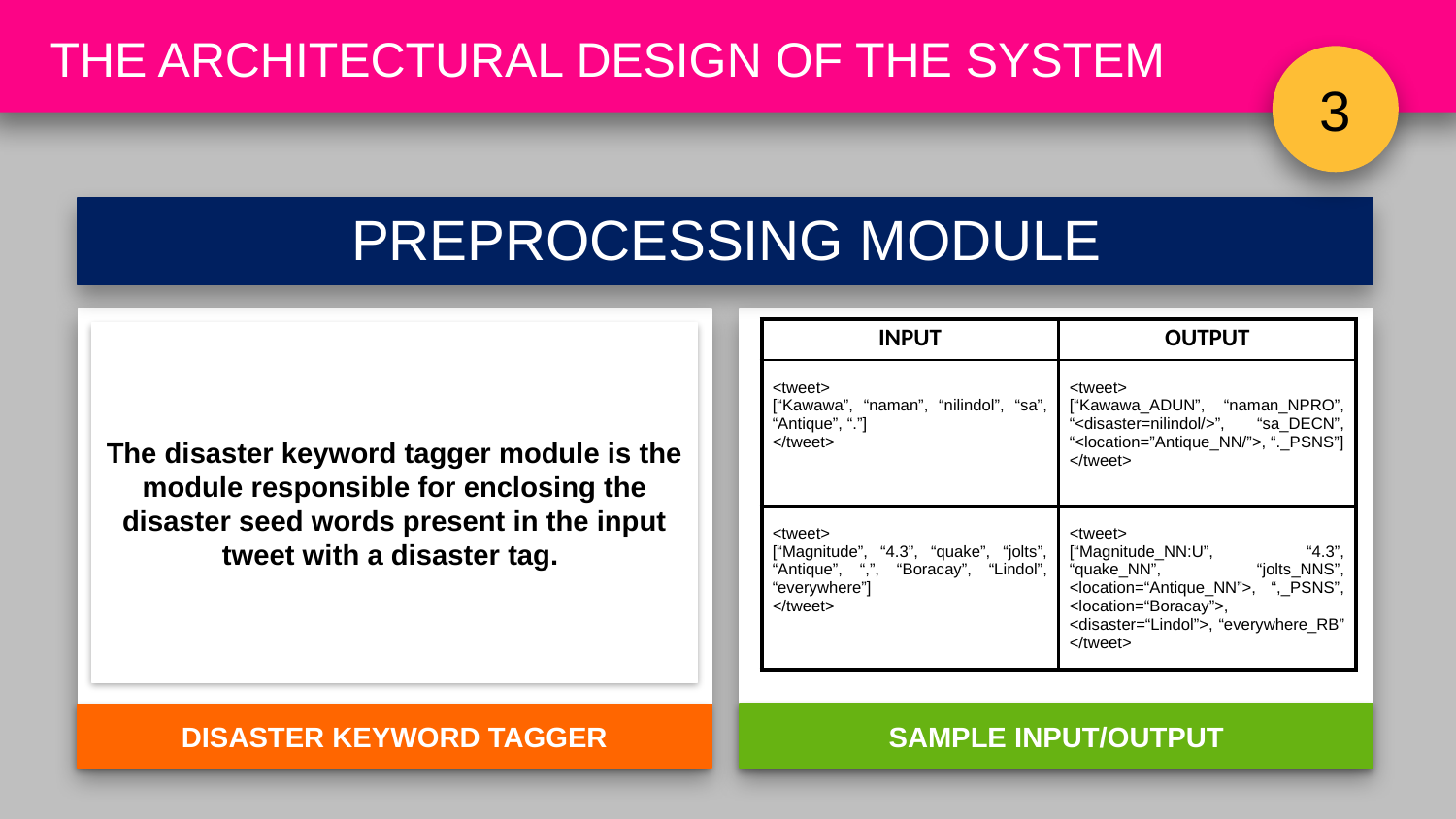

THE ARCHITECTURAL DESIGN OF THE SYSTEM
3

PREPROCESSING MODULE

The disaster keyword tagger module is the module responsible for enclosing the disaster seed words present in the input tweet with a disaster tag.
DISASTER KEYWORD TAGGER

SAMPLE INPUT/OUTPUT
| INPUT | OUTPUT |
| --- | --- |
| <tweet> [“Kawawa”, “naman”, “nilindol”, “sa”, “Antique”, “.”] </tweet> | <tweet> [“Kawawa\_ADUN”, “naman\_NPRO”, “<disaster=nilindol/>”, “sa\_DECN”, “<location=”Antique\_NN/”>, “.\_PSNS”] </tweet> |
| <tweet> [“Magnitude”, “4.3”, “quake”, “jolts”, “Antique”, “,”, “Boracay”, “Lindol”, “everywhere”] </tweet> | <tweet> [“Magnitude\_NN:U”, “4.3”, “quake\_NN”, “jolts\_NNS”, <location=“Antique\_NN”>, “,\_PSNS”, <location=“Boracay”>, <disaster=“Lindol”>, “everywhere\_RB” </tweet> |